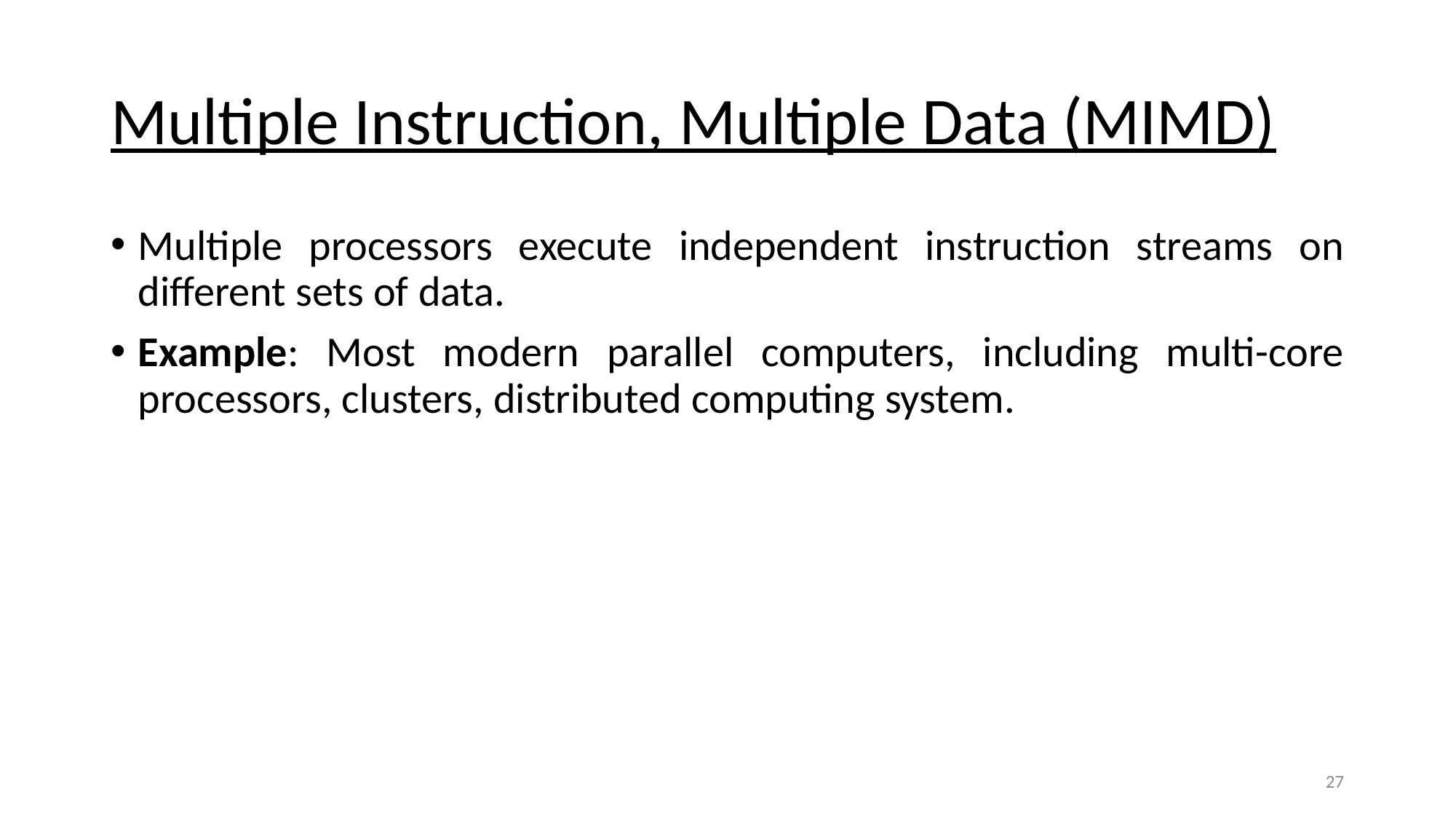

# Multiple Instruction, Multiple Data (MIMD)
Multiple processors execute independent instruction streams on different sets of data.
Example: Most modern parallel computers, including multi-core processors, clusters, distributed computing system.
27